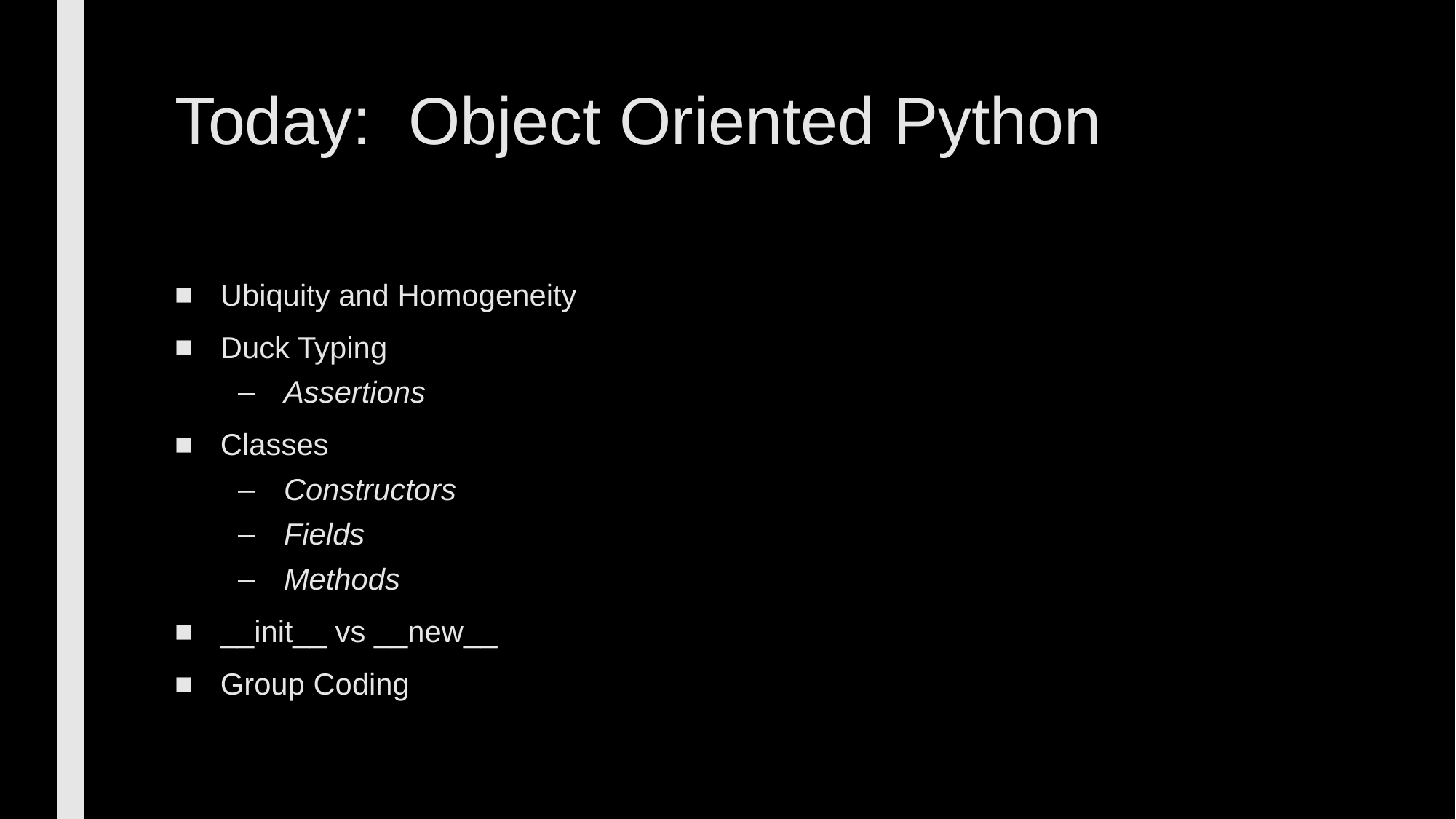

# Today:  Object Oriented Python
Ubiquity and Homogeneity
Duck Typing
Assertions
Classes
Constructors
Fields
Methods
__init__ vs __new__
Group Coding